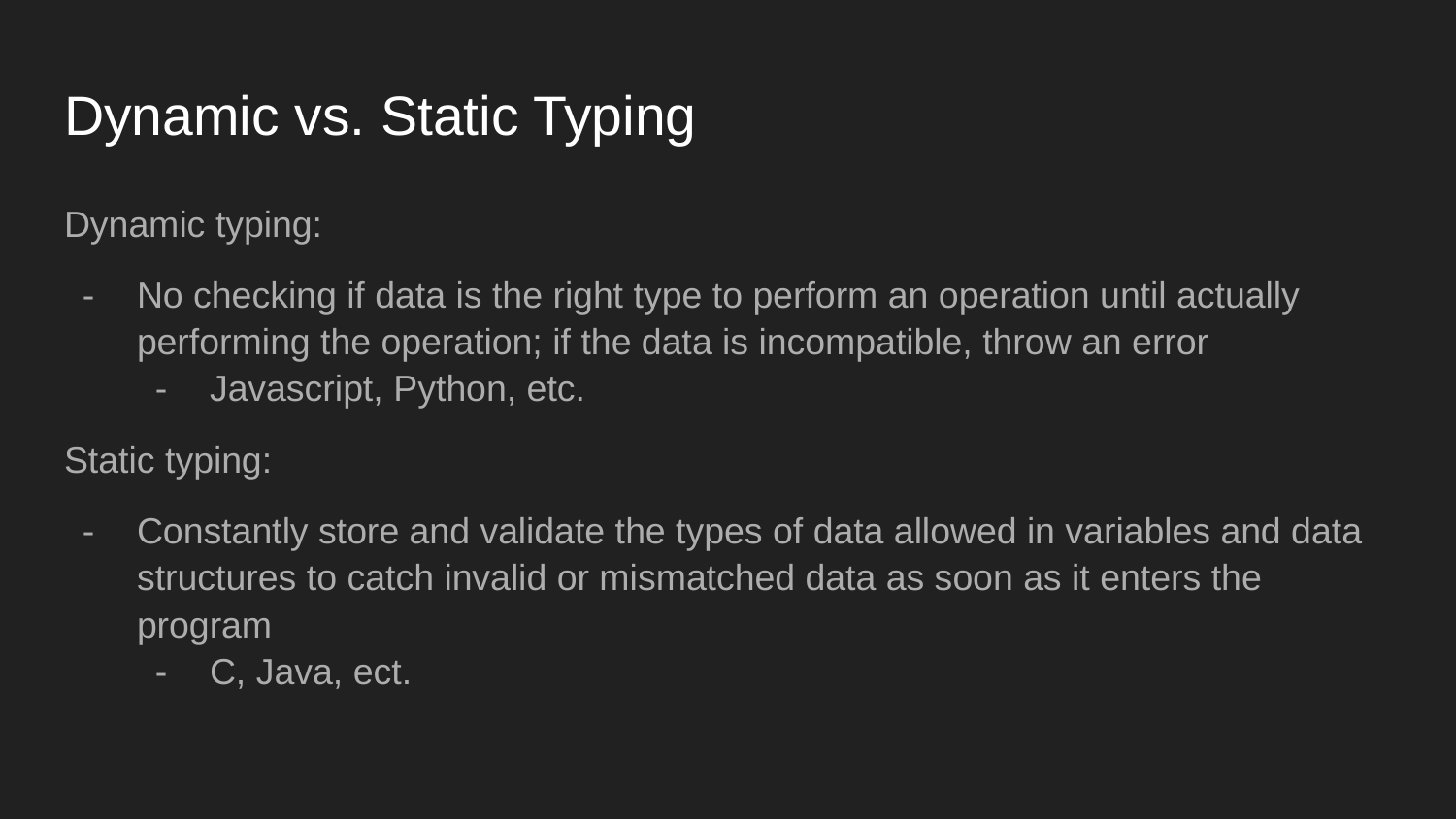

# Dynamic vs. Static Typing
Dynamic typing:
No checking if data is the right type to perform an operation until actually performing the operation; if the data is incompatible, throw an error
Javascript, Python, etc.
Static typing:
Constantly store and validate the types of data allowed in variables and data structures to catch invalid or mismatched data as soon as it enters the program
C, Java, ect.